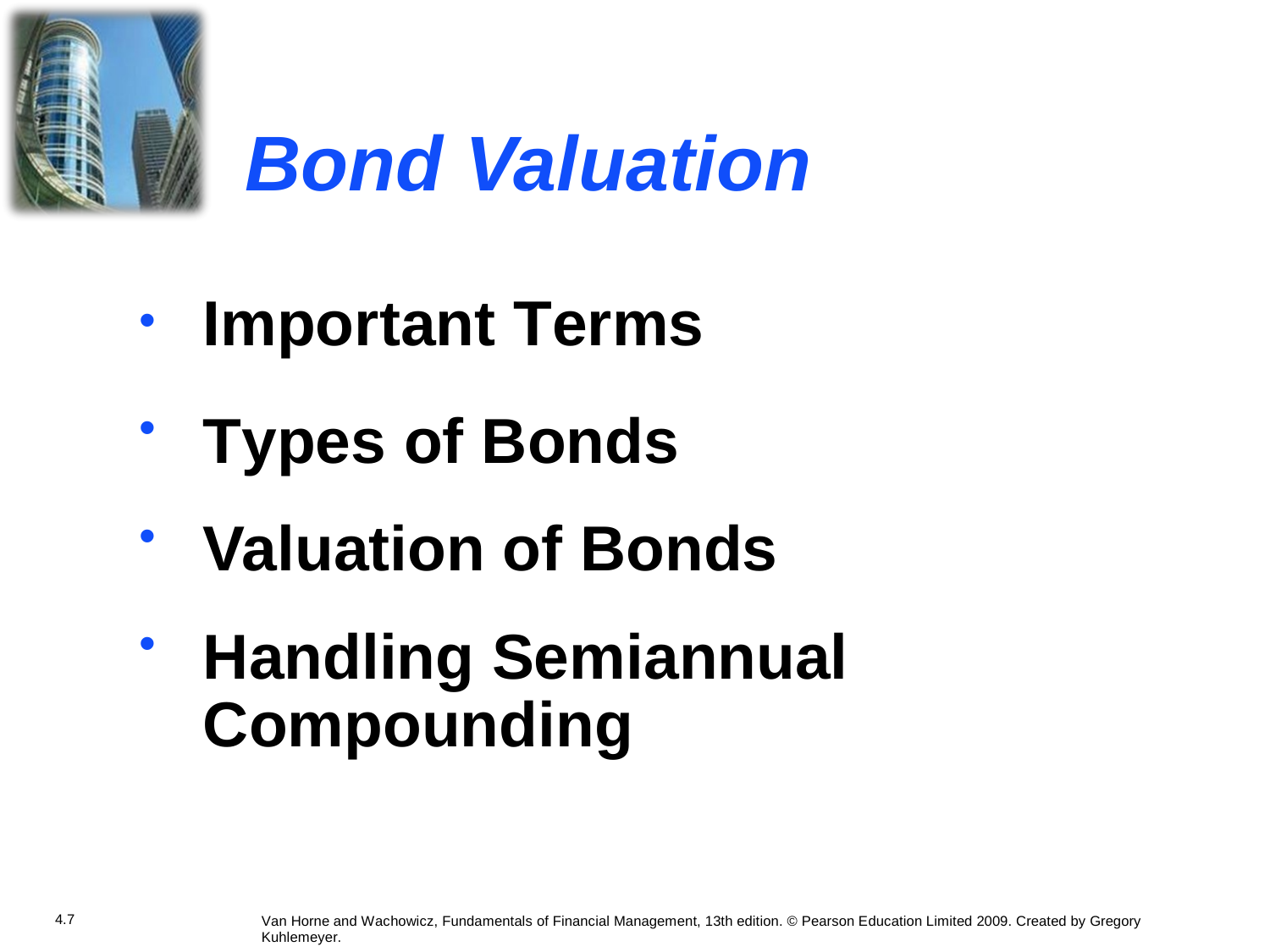

Bond
Valuation
Important Terms
Types of Bonds Valuation of Bonds Handling Semiannual
Compounding
•
•
•
•
4.7
Van Horne and Wachowicz, Fundamentals of Financial Management, 13th edition. © Pearson Education Limited 2009. Created by Gregory Kuhlemeyer.